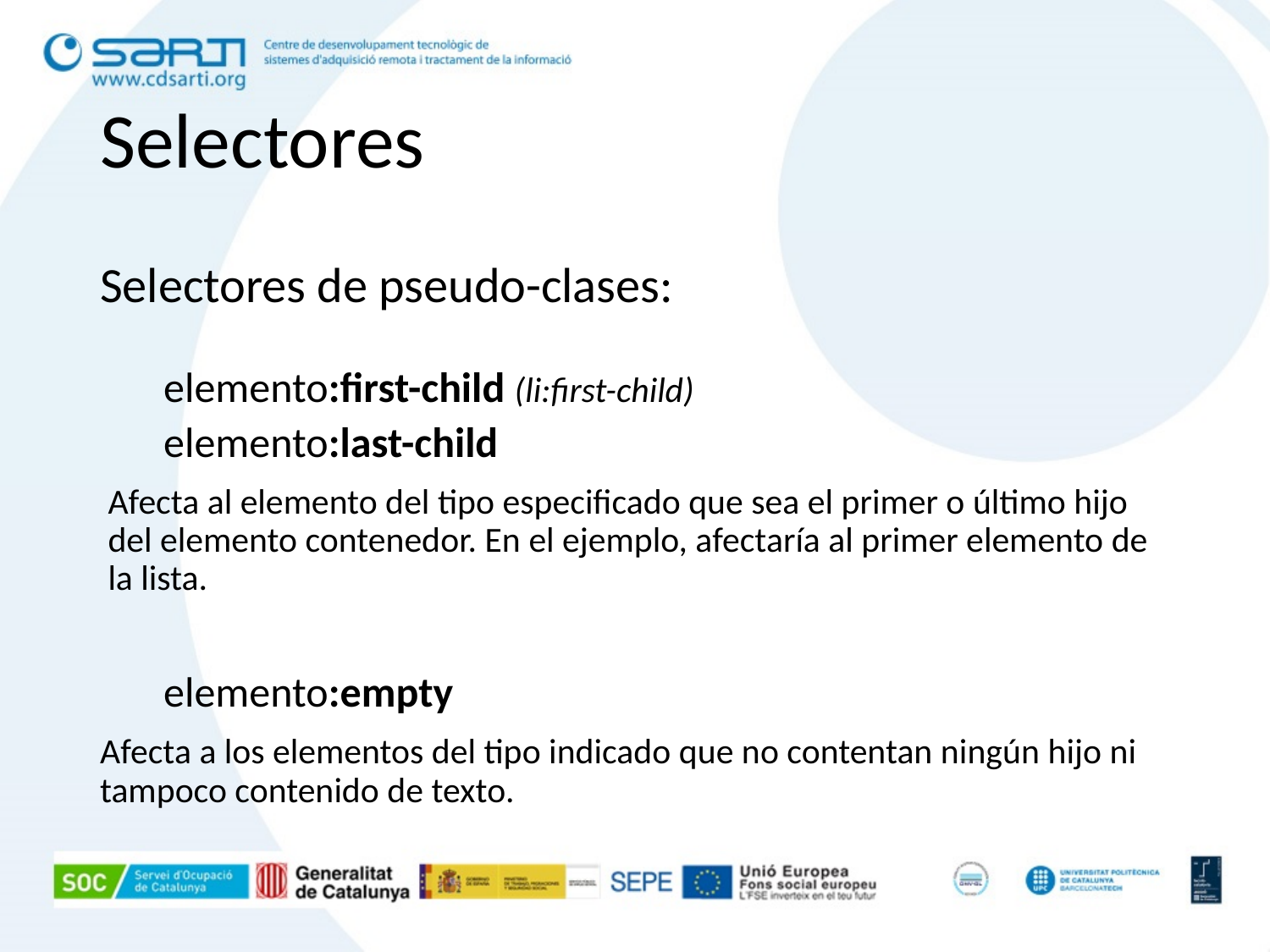

# Selectores
Selectores de pseudo-clases:

elemento:first-child (li:first-child)
elemento:last-child
Afecta al elemento del tipo especificado que sea el primer o último hijo del elemento contenedor. En el ejemplo, afectaría al primer elemento de la lista.

elemento:empty
Afecta a los elementos del tipo indicado que no contentan ningún hijo ni tampoco contenido de texto.